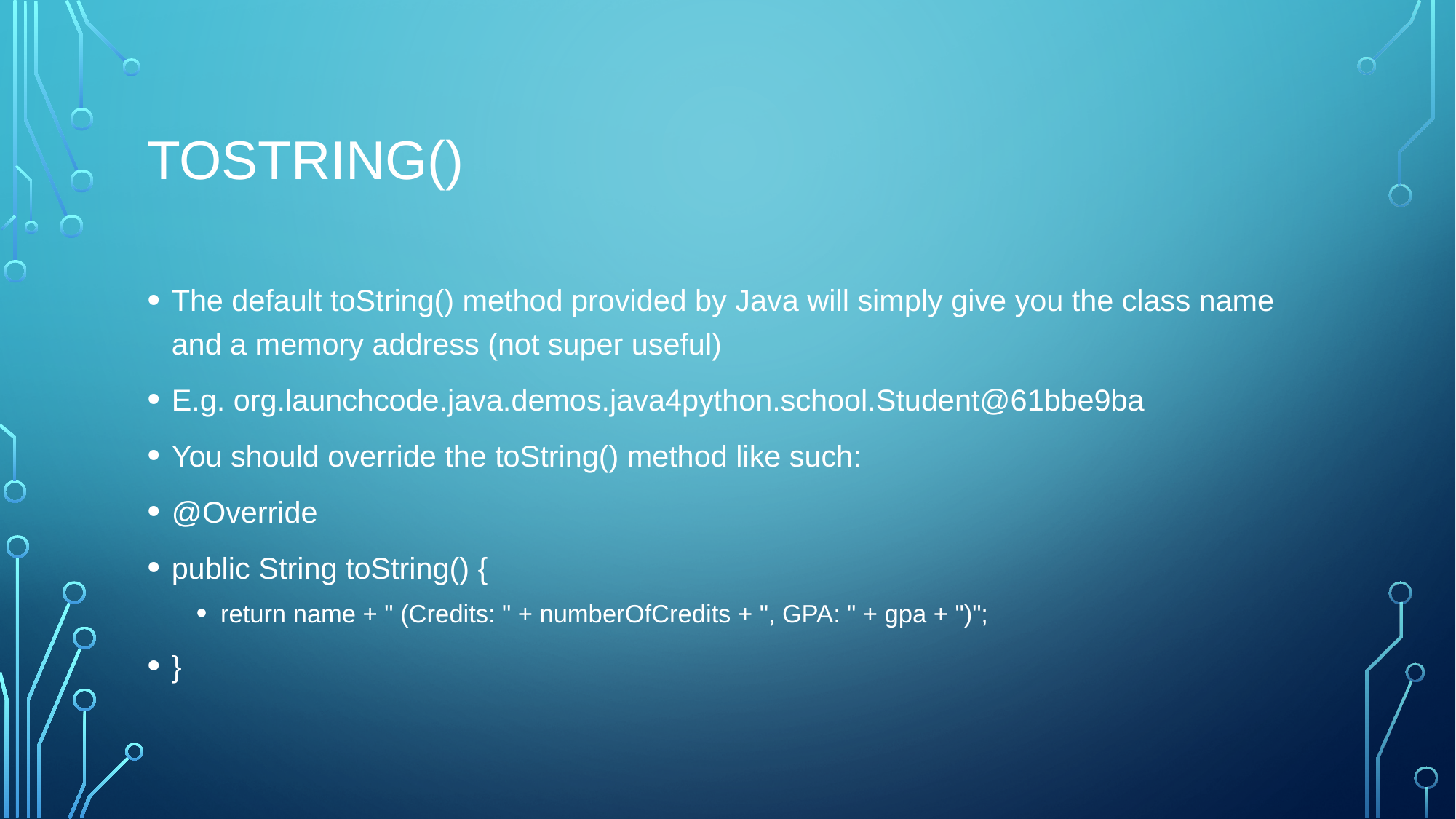

# toString()
The default toString() method provided by Java will simply give you the class name and a memory address (not super useful)
E.g. org.launchcode.java.demos.java4python.school.Student@61bbe9ba
You should override the toString() method like such:
@Override
public String toString() {
return name + " (Credits: " + numberOfCredits + ", GPA: " + gpa + ")";
}